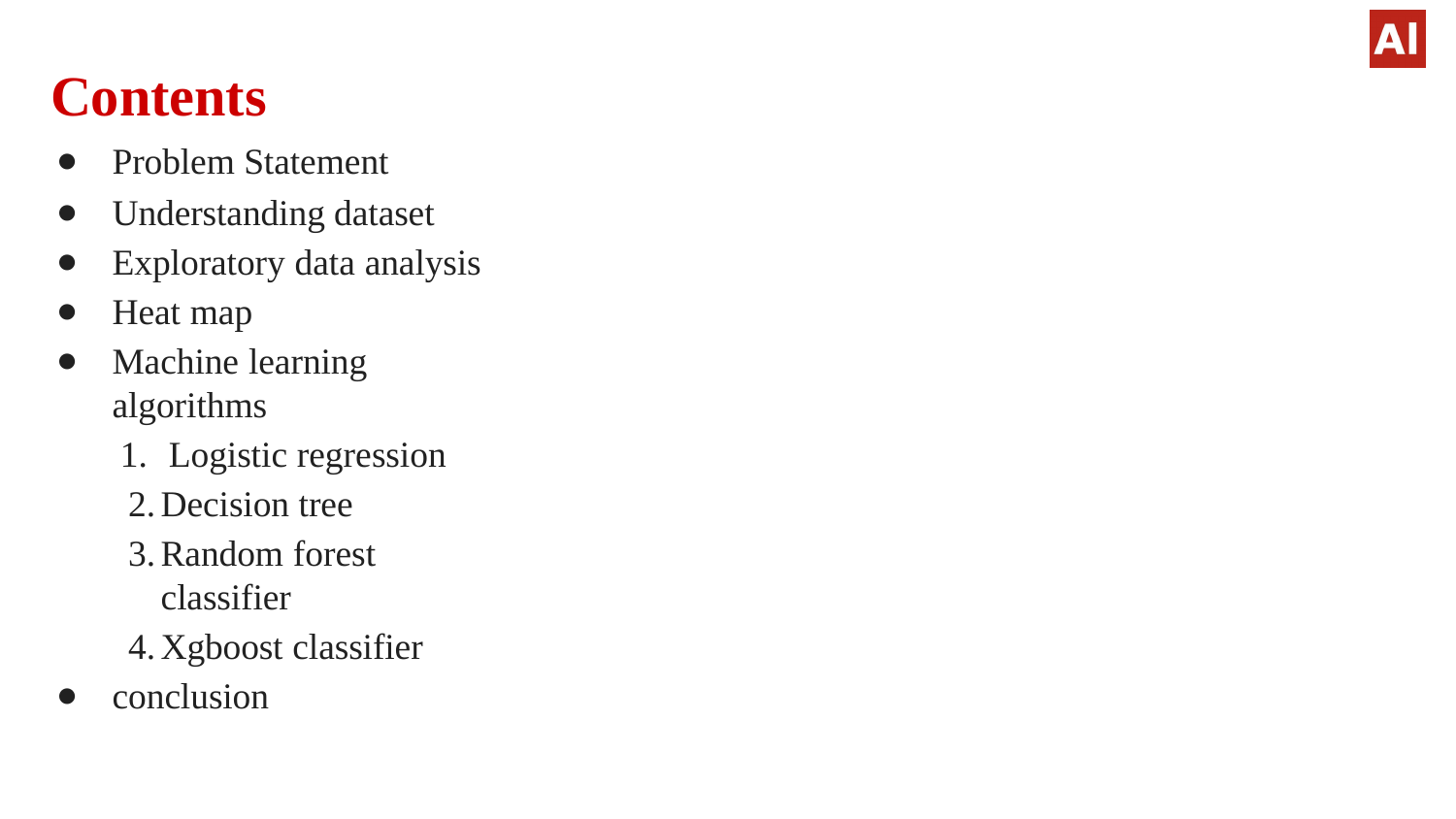

# Contents
Problem Statement
Understanding dataset
Exploratory data analysis
Heat map
Machine learning algorithms
Logistic regression
Decision tree
Random forest classifier
Xgboost classifier
conclusion